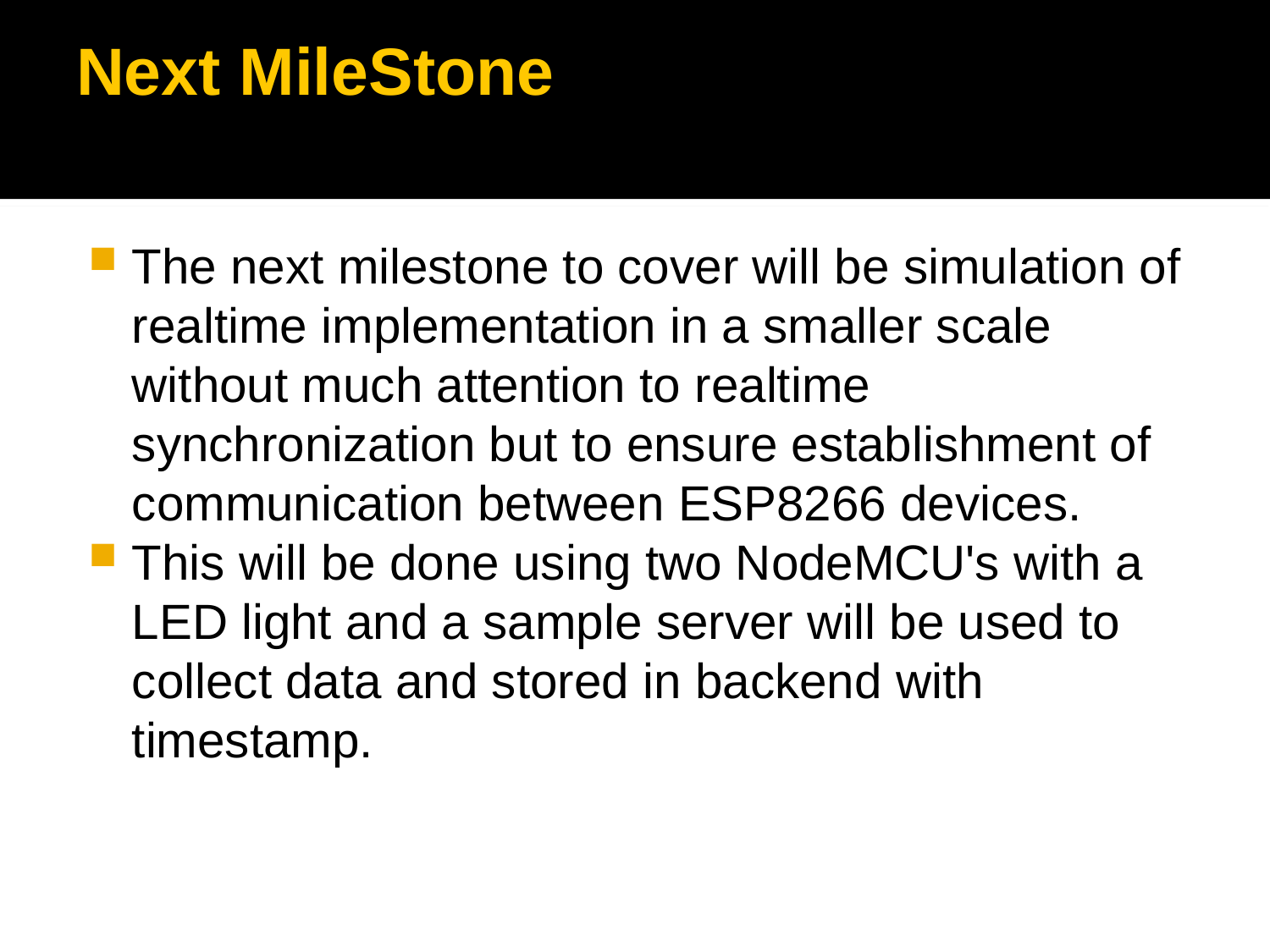

# Next MileStone
The next milestone to cover will be simulation of realtime implementation in a smaller scale without much attention to realtime synchronization but to ensure establishment of communication between ESP8266 devices.
This will be done using two NodeMCU's with a LED light and a sample server will be used to collect data and stored in backend with timestamp.